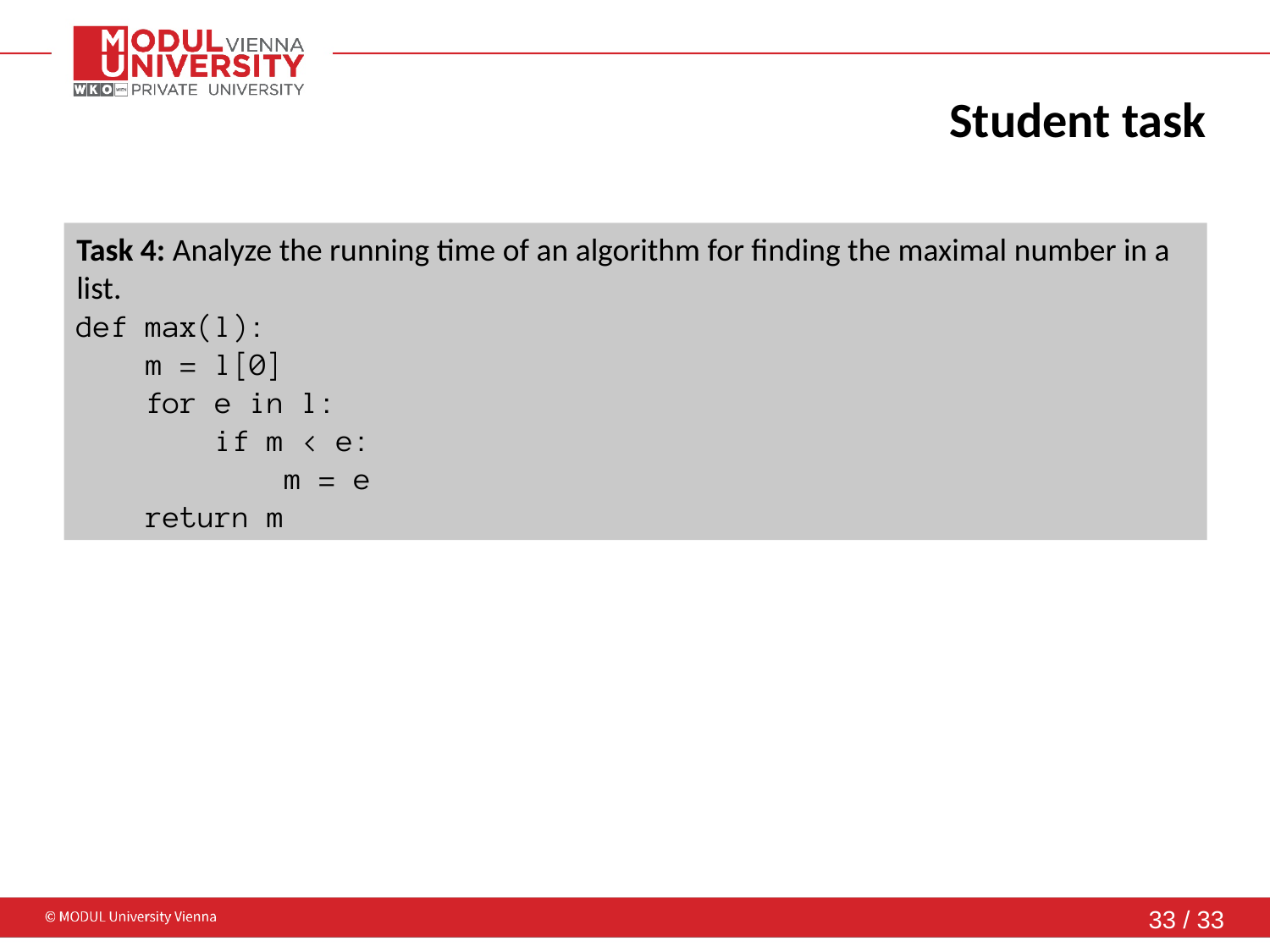

# Student task
Task 4: Analyze the running time of an algorithm for finding the maximal number in a list.
def max(l):
    m = l[0]
    for e in l:
        if m < e:
            m = e
    return m